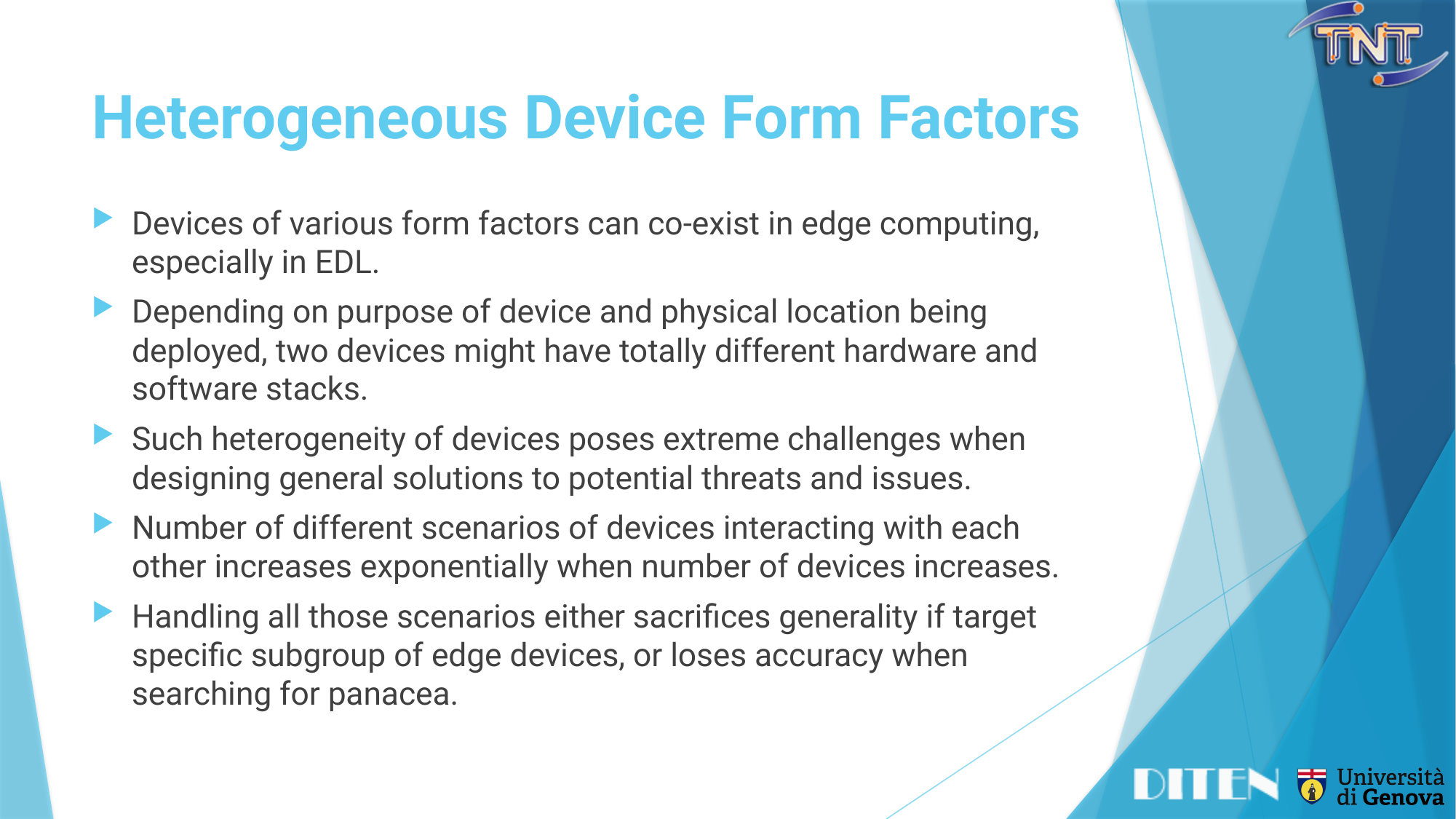

# Heterogeneous Device Form Factors
Devices of various form factors can co-exist in edge computing, especially in EDL.
Depending on purpose of device and physical location being deployed, two devices might have totally different hardware and software stacks.
Such heterogeneity of devices poses extreme challenges when designing general solutions to potential threats and issues.
Number of different scenarios of devices interacting with each other increases exponentially when number of devices increases.
Handling all those scenarios either sacrifices generality if target specific subgroup of edge devices, or loses accuracy when searching for panacea.